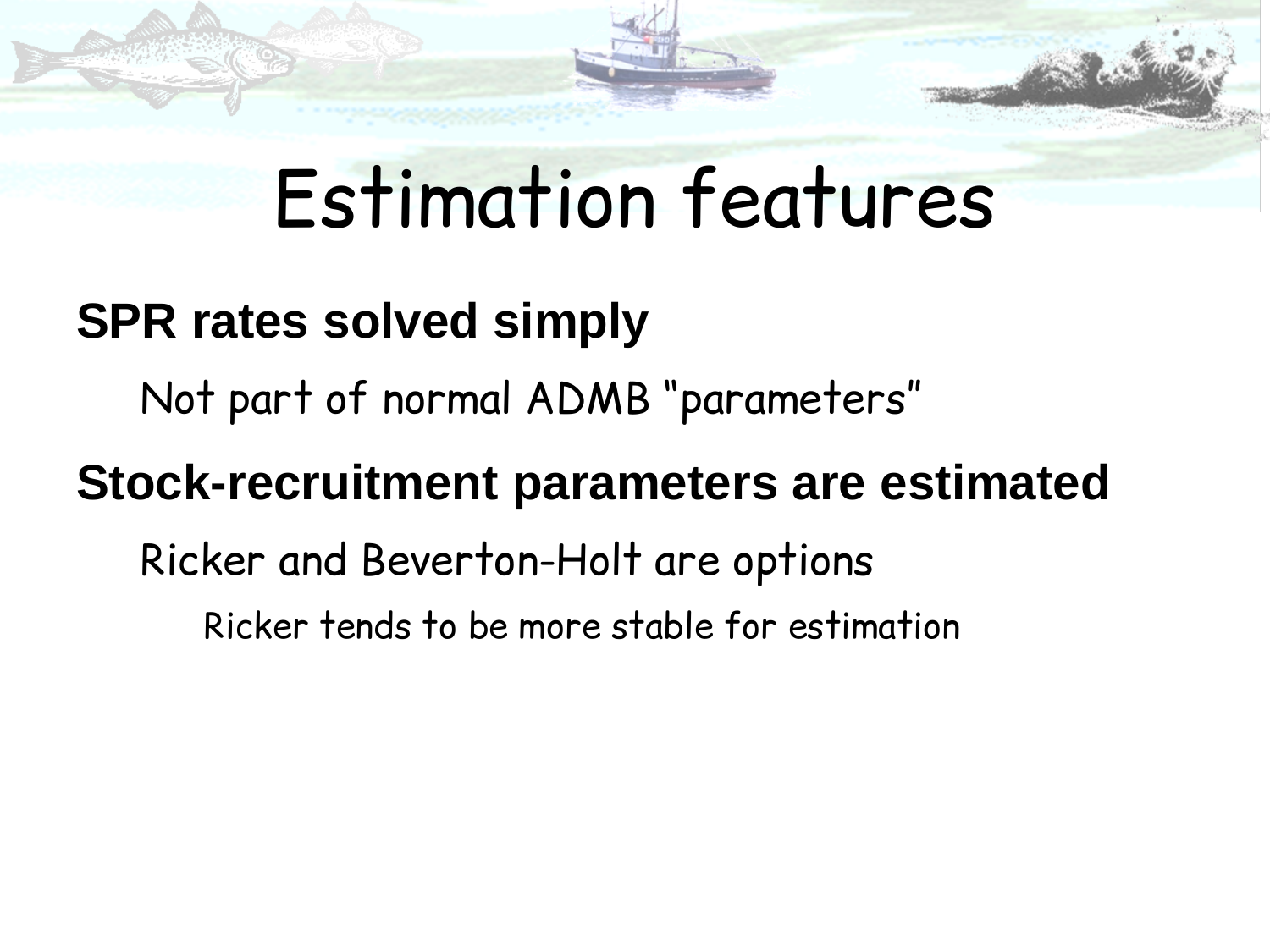

# Estimation features
SPR rates solved simply
Not part of normal ADMB “parameters”
Stock-recruitment parameters are estimated
Ricker and Beverton-Holt are options
Ricker tends to be more stable for estimation